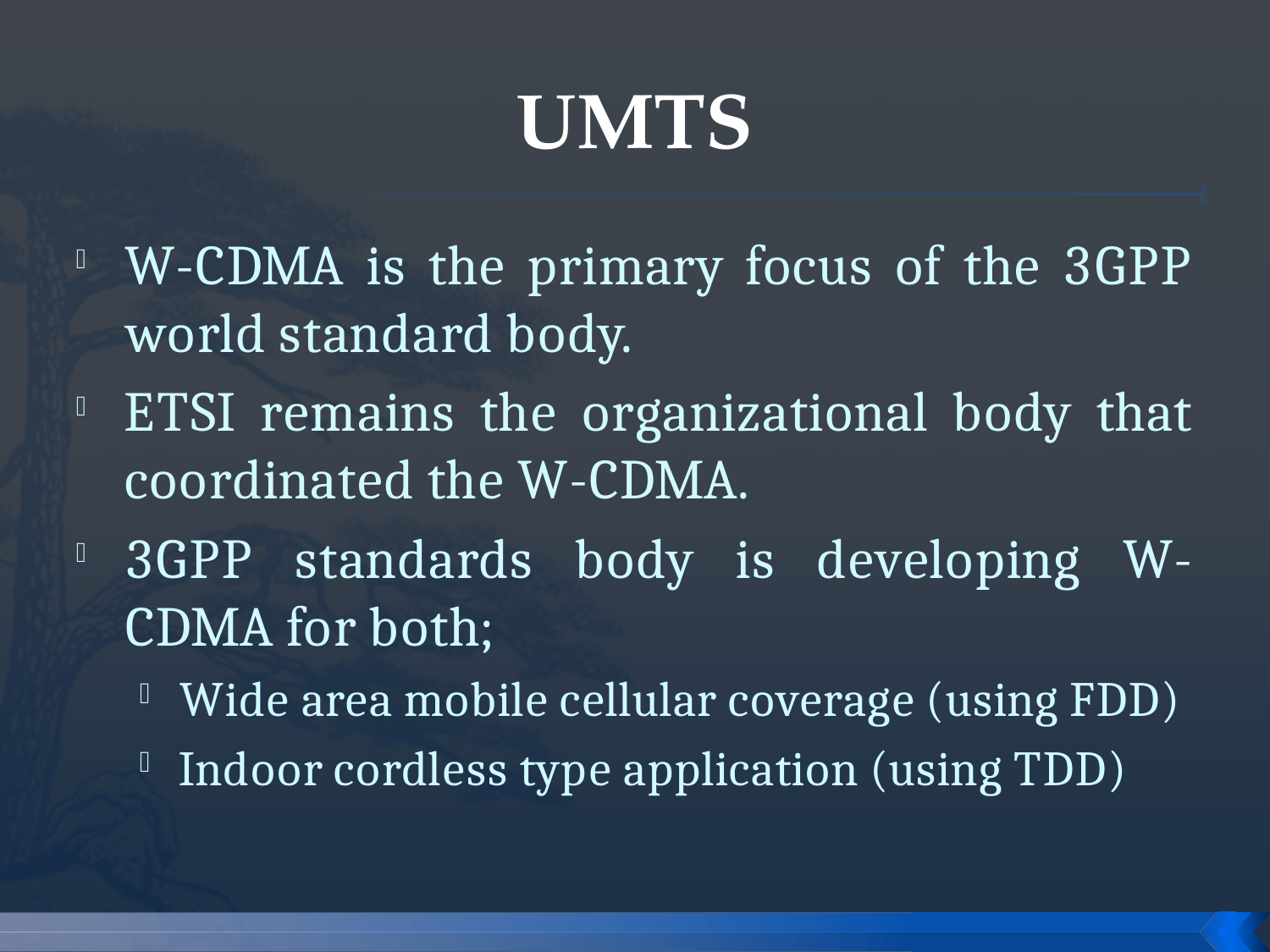

# UMTS
W-CDMA is the primary focus of the 3GPP world standard body.
ETSI remains the organizational body that coordinated the W-CDMA.
3GPP standards body is developing W-CDMA for both;
Wide area mobile cellular coverage (using FDD)
Indoor cordless type application (using TDD)